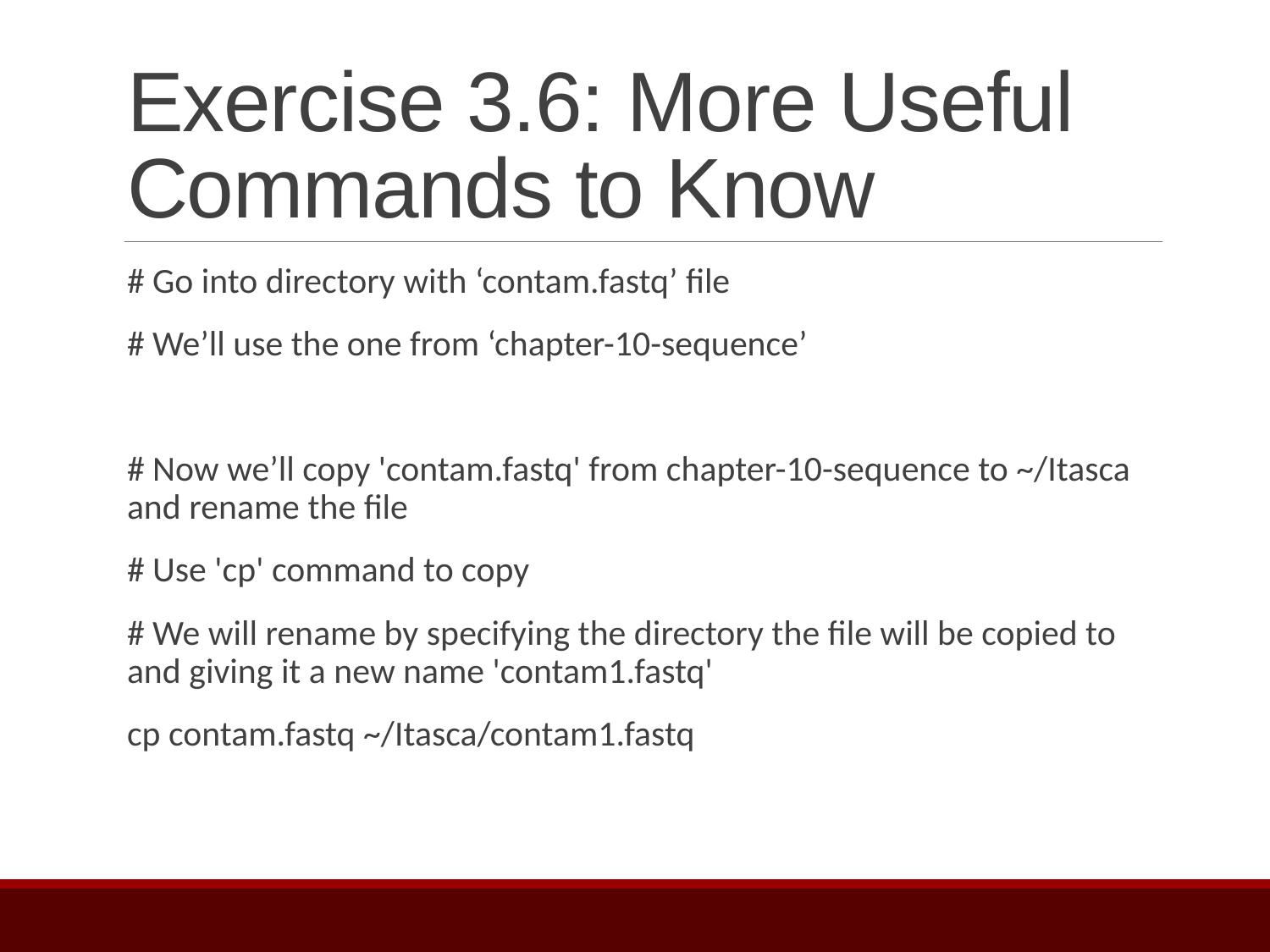

# Exercise 3.6: More Useful Commands to Know
# Go into directory with ‘contam.fastq’ file
# We’ll use the one from ‘chapter-10-sequence’

# Now we’ll copy 'contam.fastq' from chapter-10-sequence to ~/Itasca and rename the file
# Use 'cp' command to copy
# We will rename by specifying the directory the file will be copied to and giving it a new name 'contam1.fastq'
cp contam.fastq ~/Itasca/contam1.fastq